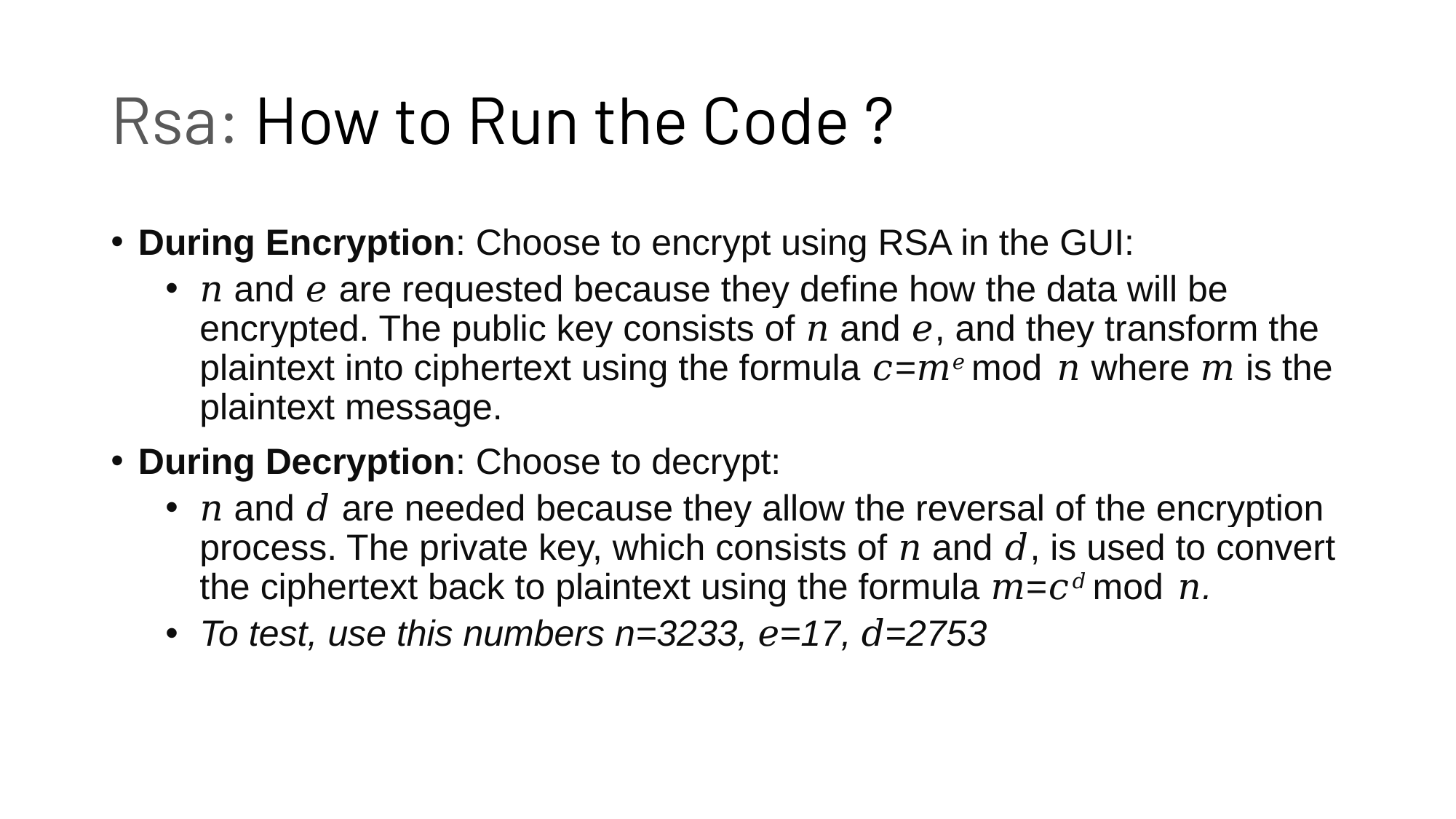

# Rsa: How to Run the Code ?
During Encryption: Choose to encrypt using RSA in the GUI:
𝑛 and 𝑒 are requested because they define how the data will be encrypted. The public key consists of 𝑛 and 𝑒, and they transform the plaintext into ciphertext using the formula 𝑐=𝑚𝑒 mod  𝑛 where 𝑚 is the plaintext message.
During Decryption: Choose to decrypt:
𝑛 and 𝑑 are needed because they allow the reversal of the encryption process. The private key, which consists of 𝑛 and 𝑑, is used to convert the ciphertext back to plaintext using the formula 𝑚=𝑐𝑑 mod  𝑛.
To test, use this numbers n=3233, 𝑒=17, 𝑑=2753